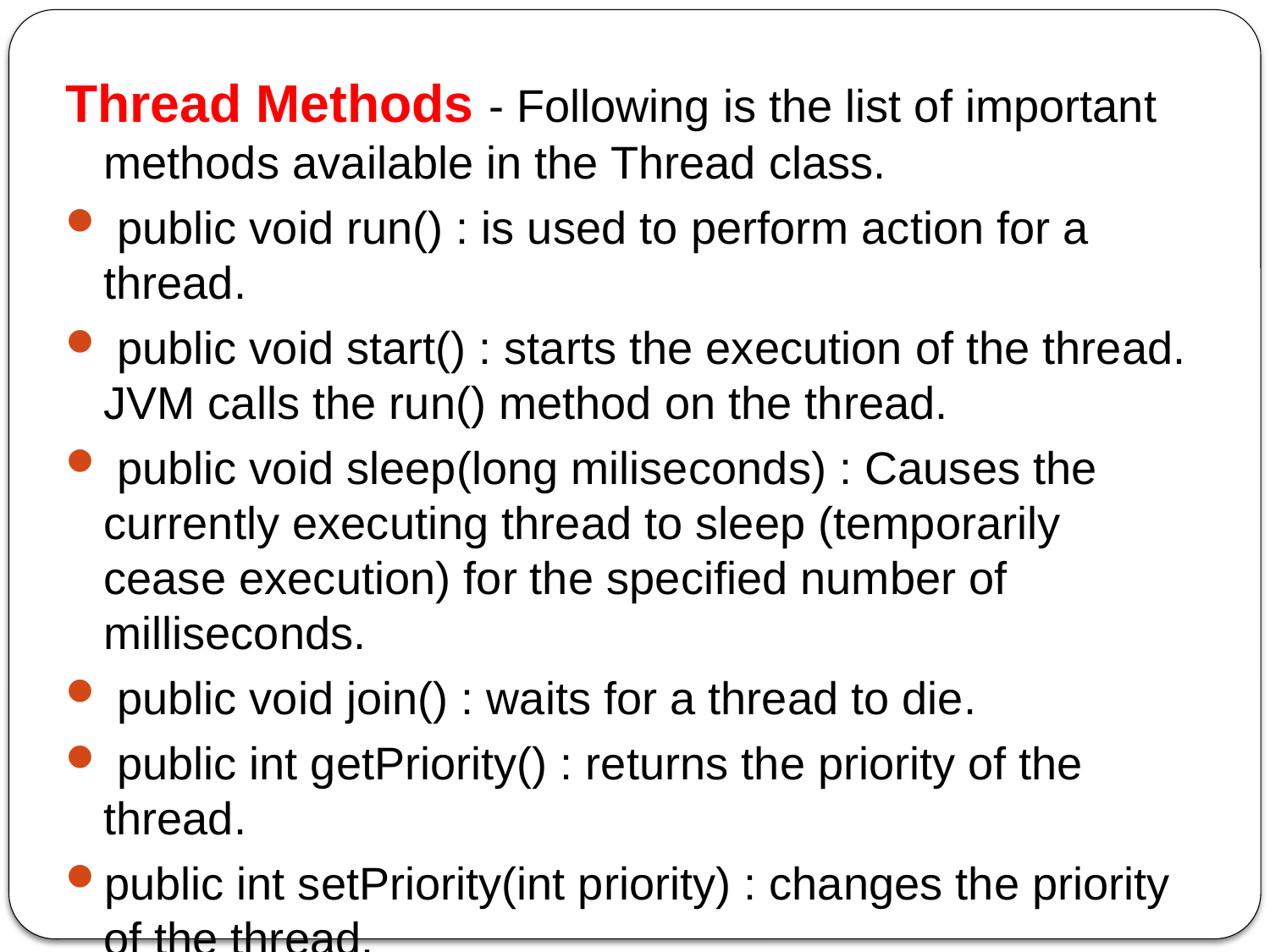

Thread Methods - Following is the list of important methods available in the Thread class.
 public void run() : is used to perform action for a thread.
 public void start() : starts the execution of the thread. JVM calls the run() method on the thread.
 public void sleep(long miliseconds) : Causes the currently executing thread to sleep (temporarily cease execution) for the specified number of milliseconds.
 public void join() : waits for a thread to die.
 public int getPriority() : returns the priority of the thread.
public int setPriority(int priority) : changes the priority of the thread.